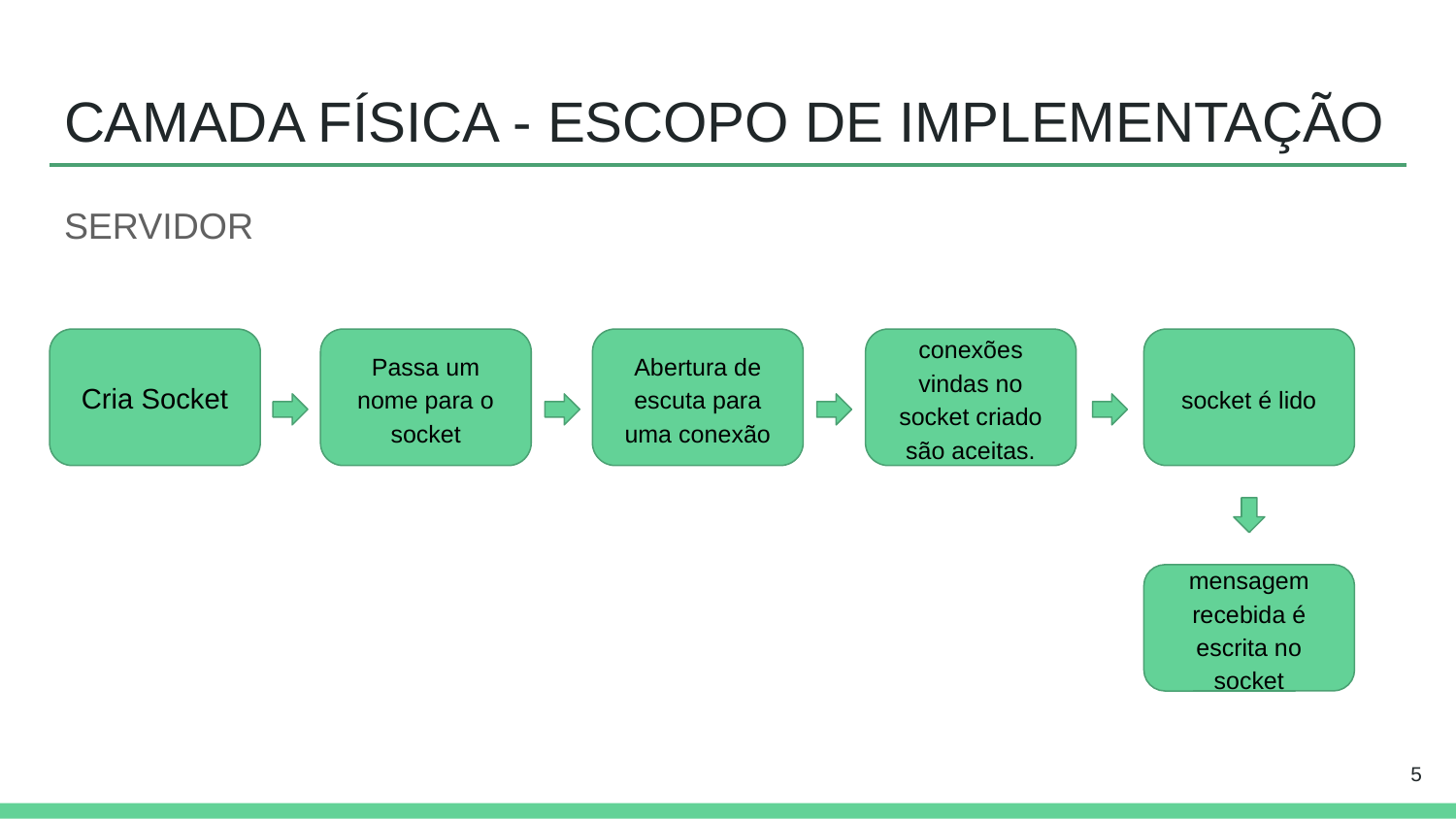

# CAMADA FÍSICA - ESCOPO DE IMPLEMENTAÇÃO

SERVIDOR
Passa um nome para o socket
Abertura de escuta para uma conexão
conexões vindas no socket criado são aceitas.
socket é lido
Cria Socket

mensagem recebida é escrita no socket
5